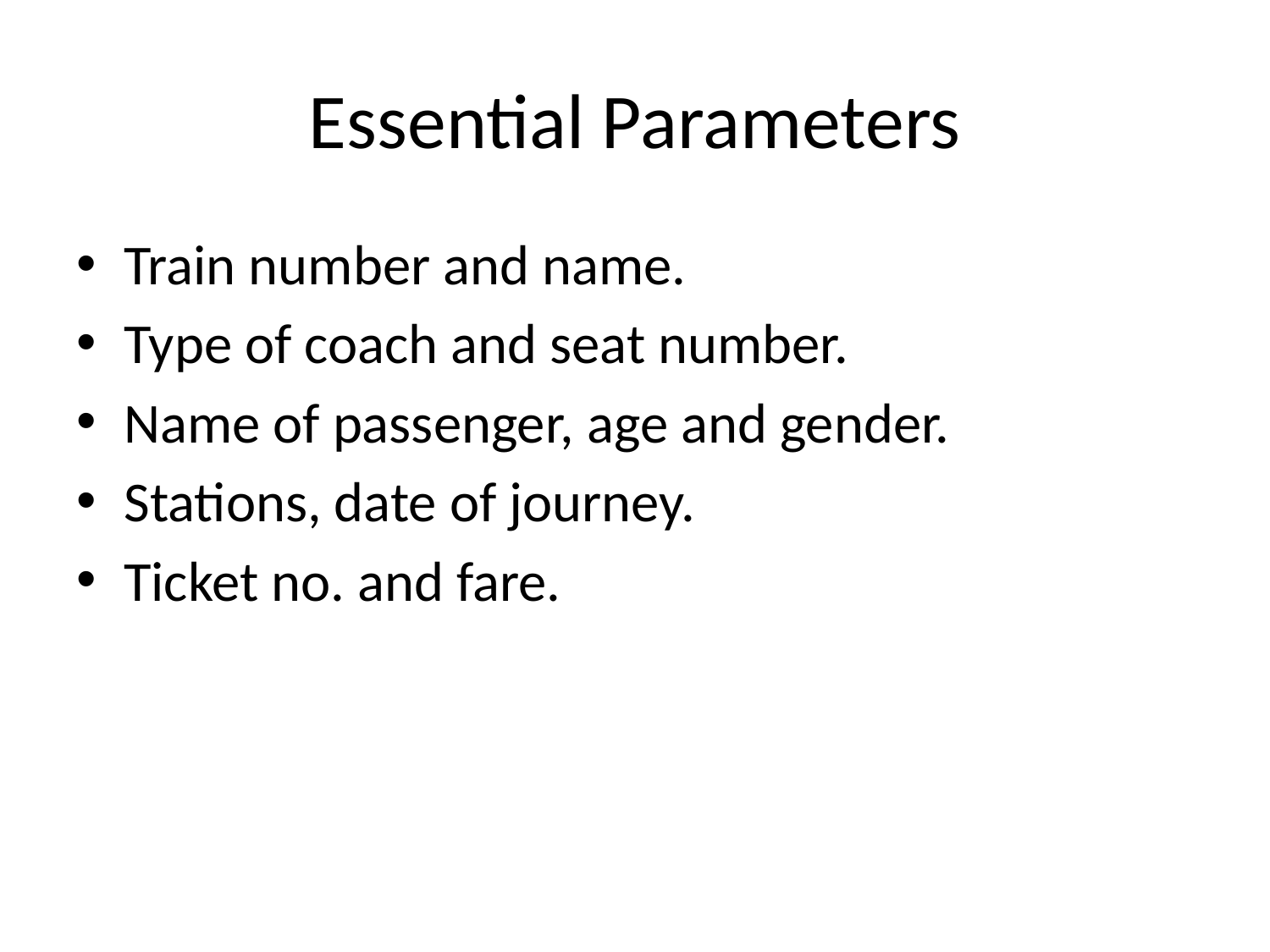

# Essential Parameters
Train number and name.
Type of coach and seat number.
Name of passenger, age and gender.
Stations, date of journey.
Ticket no. and fare.